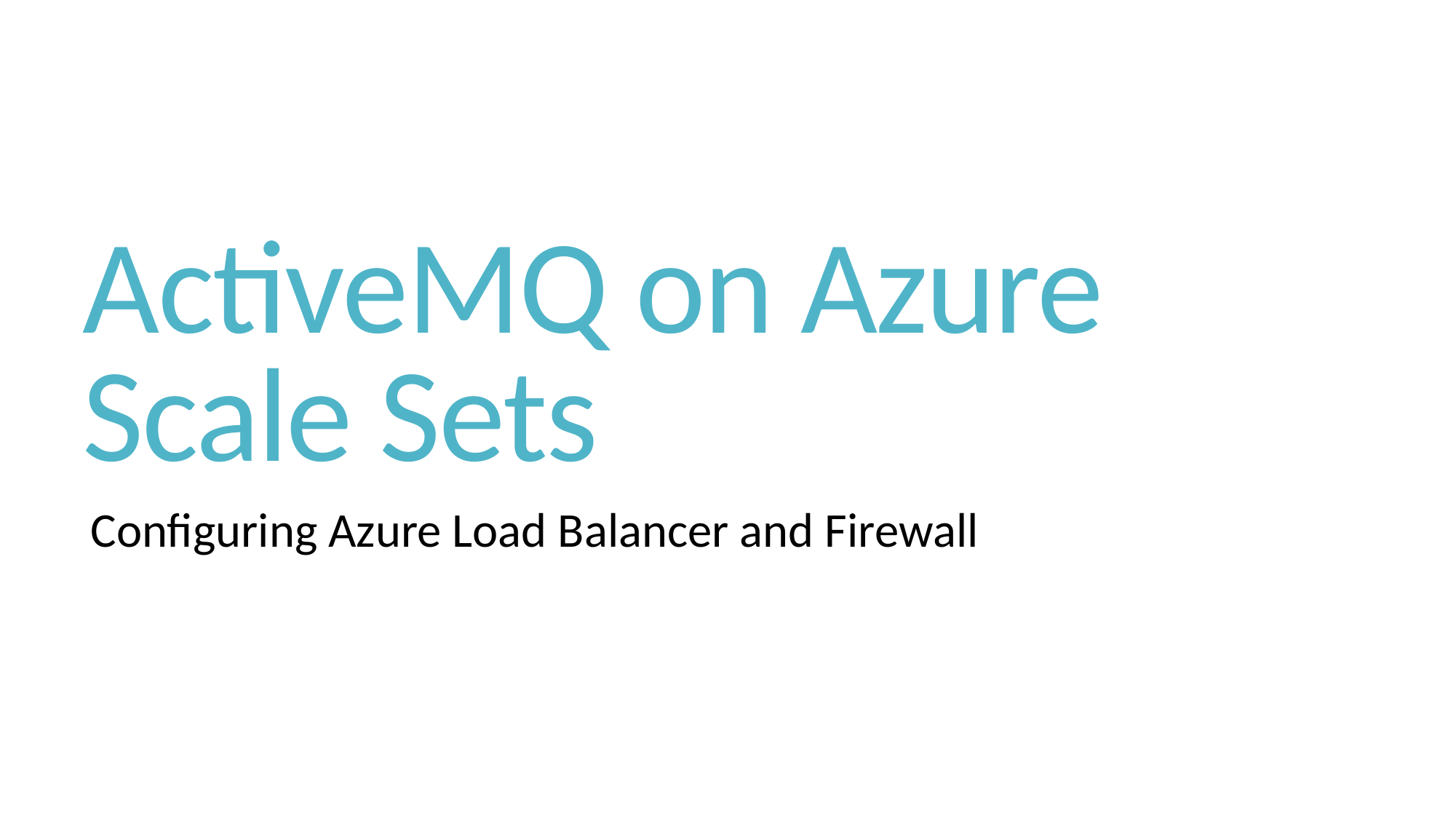

# ActiveMQ on Azure Scale Sets
Configuring Azure Load Balancer and Firewall